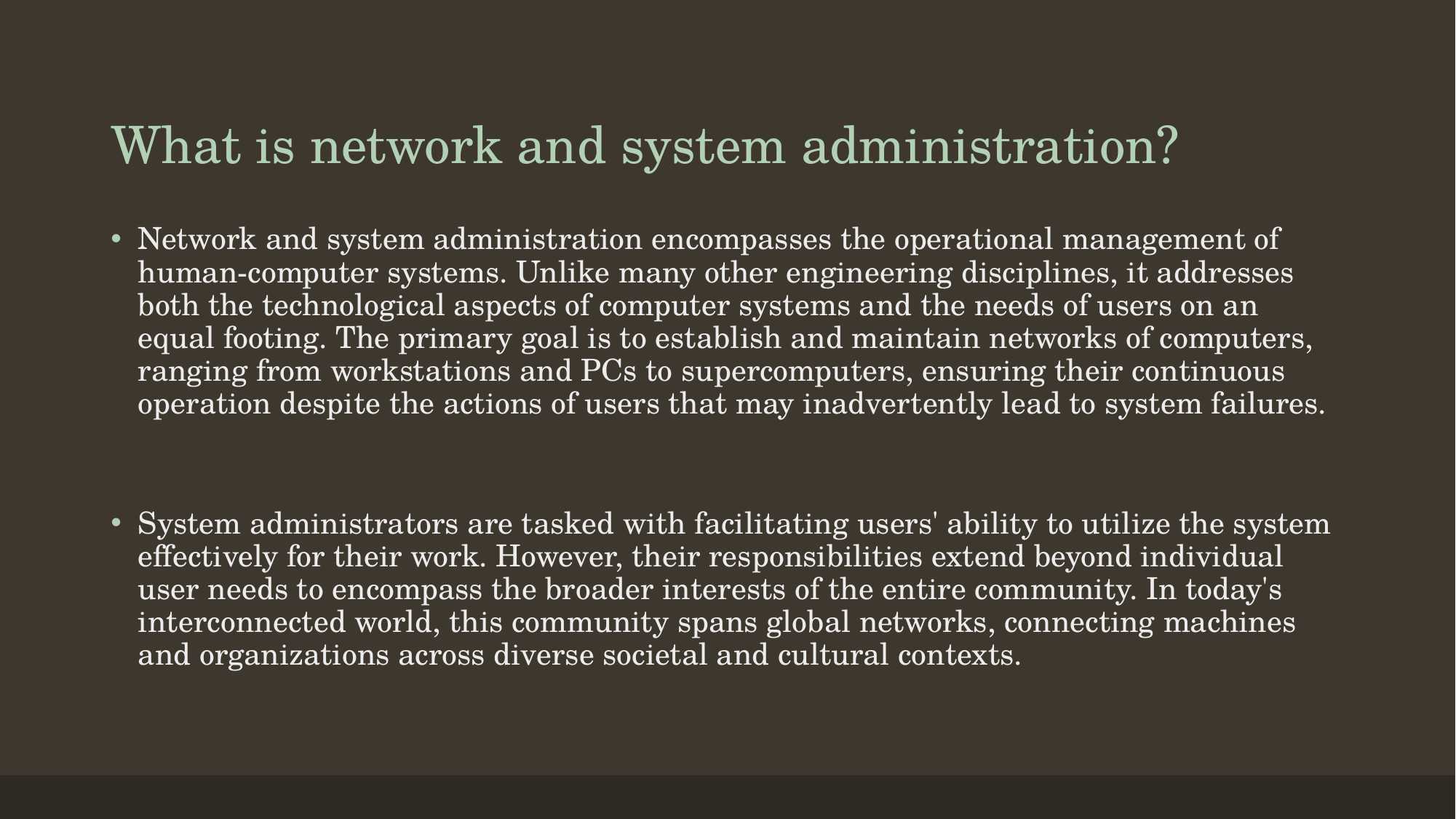

# What is network and system administration?
Network and system administration encompasses the operational management of human-computer systems. Unlike many other engineering disciplines, it addresses both the technological aspects of computer systems and the needs of users on an equal footing. The primary goal is to establish and maintain networks of computers, ranging from workstations and PCs to supercomputers, ensuring their continuous operation despite the actions of users that may inadvertently lead to system failures.

System administrators are tasked with facilitating users' ability to utilize the system effectively for their work. However, their responsibilities extend beyond individual user needs to encompass the broader interests of the entire community. In today's interconnected world, this community spans global networks, connecting machines and organizations across diverse societal and cultural contexts.